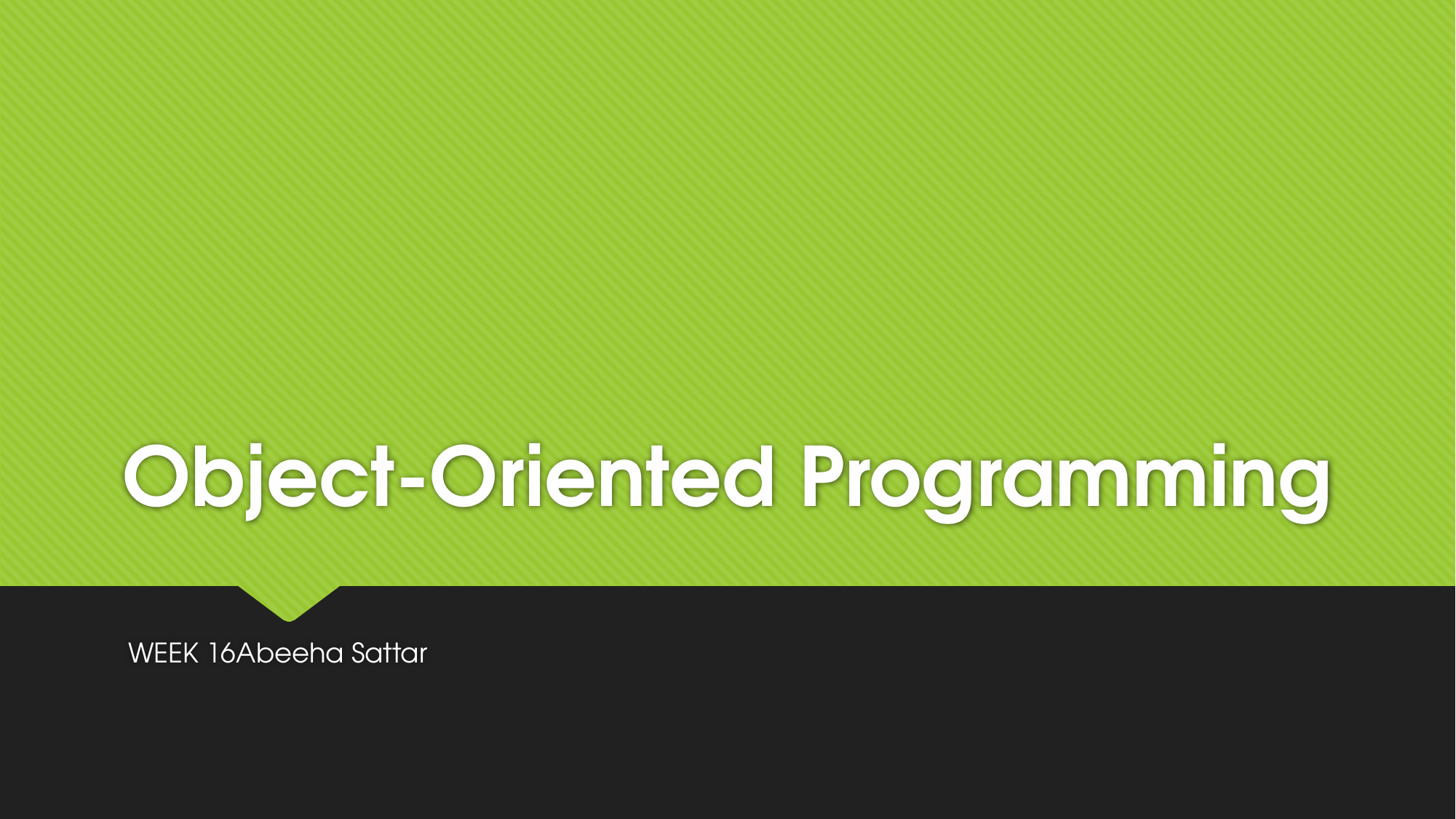

# Object-Oriented Programming
WEEK 16																		Abeeha Sattar